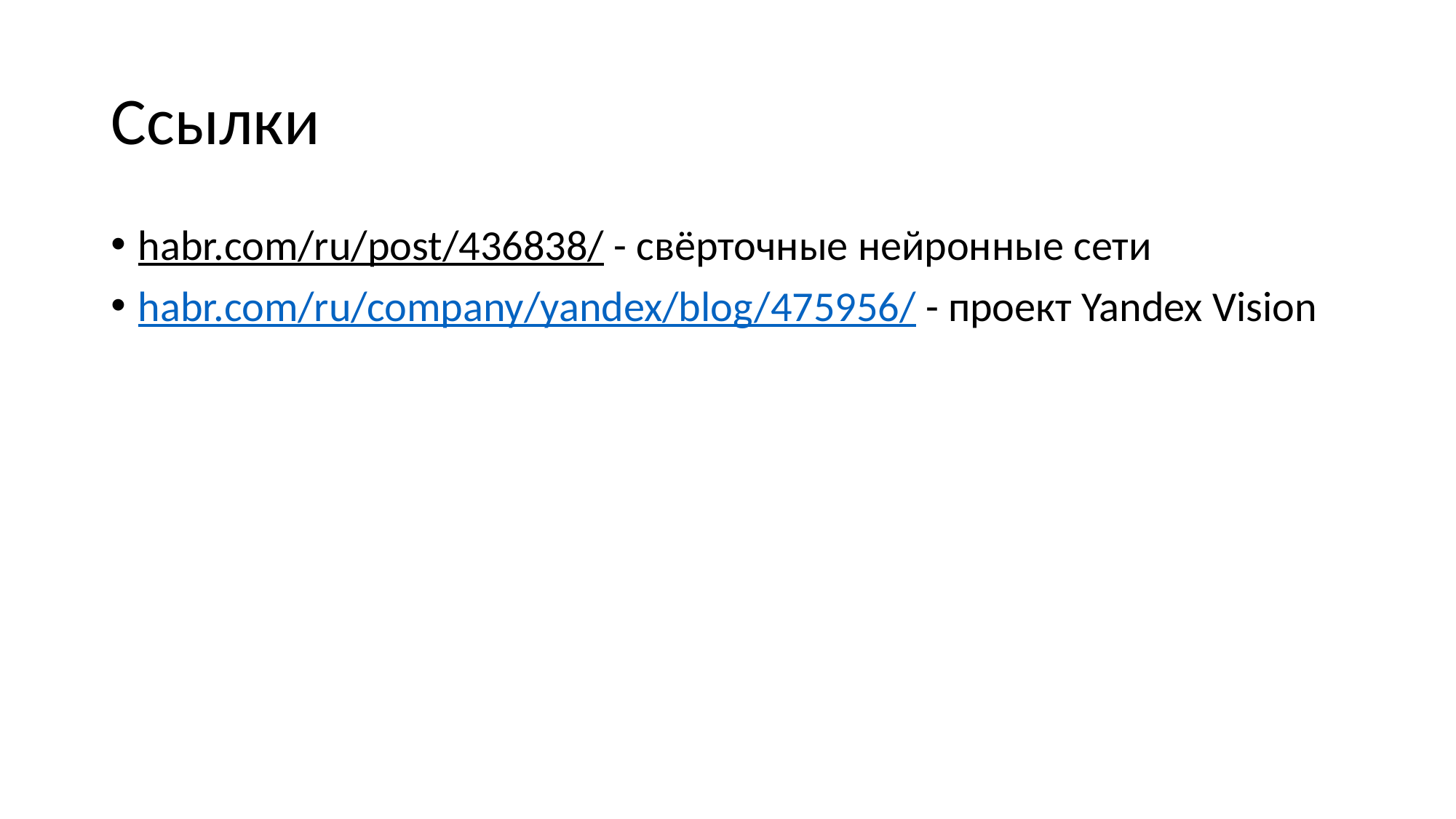

# Ссылки
habr.com/ru/post/436838/ - свёрточные нейронные сети
habr.com/ru/company/yandex/blog/475956/ - проект Yandex Vision